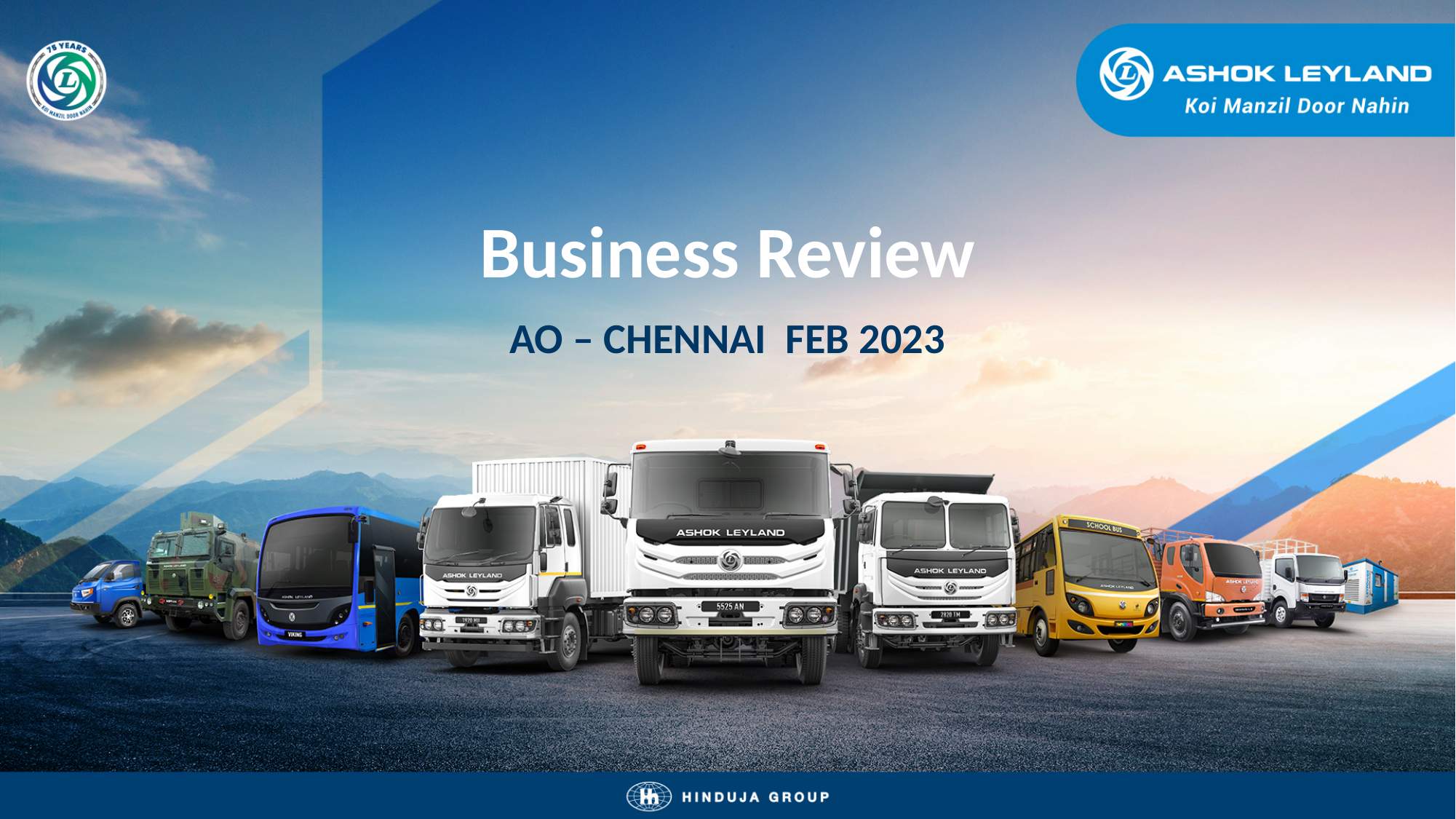

# Business Review
AO – CHENNAI  FEB 2023